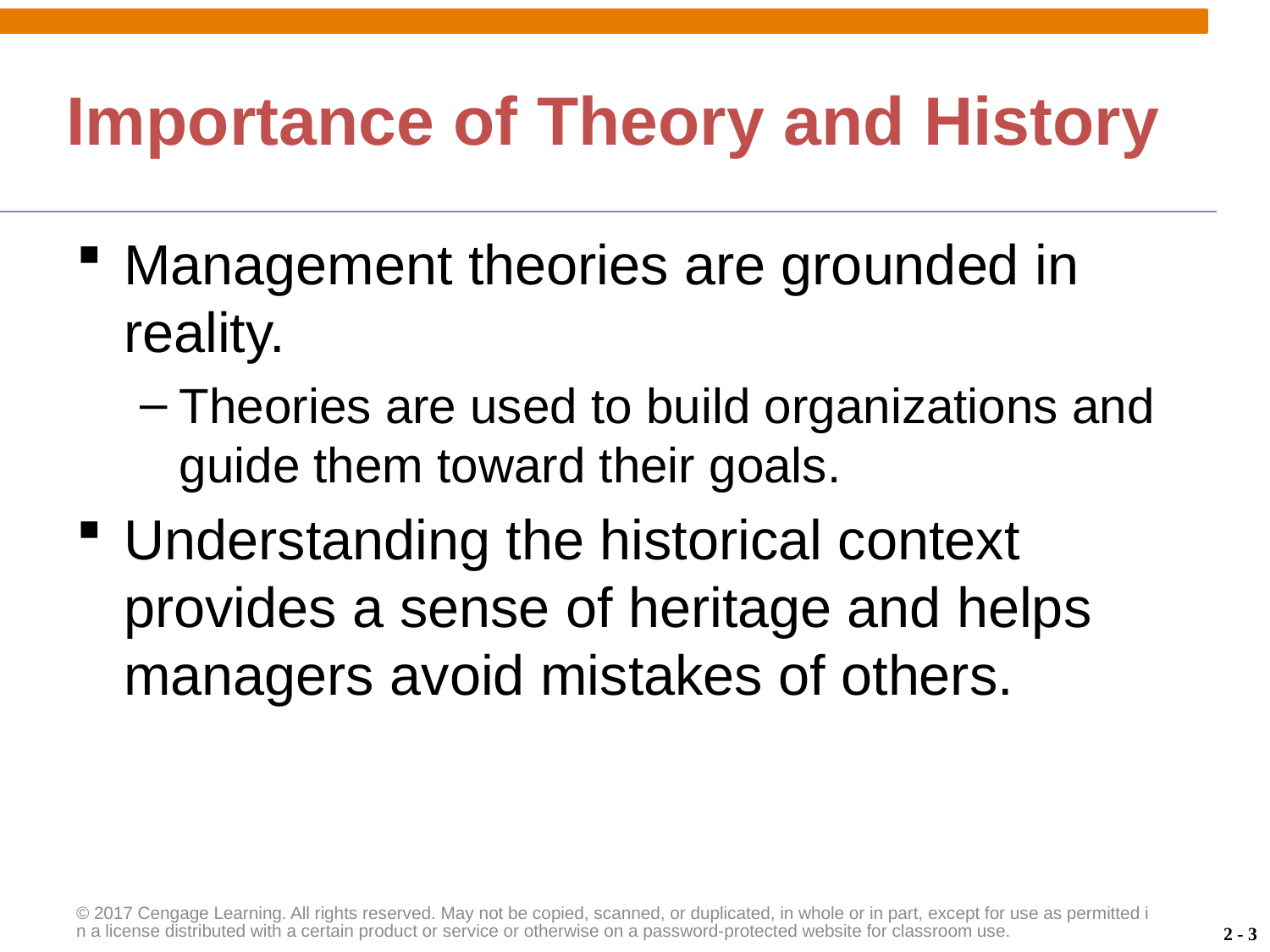

# Importance of Theory and History
Management theories are grounded in reality.
Theories are used to build organizations and guide them toward their goals.
Understanding the historical context provides a sense of heritage and helps managers avoid mistakes of others.
© 2017 Cengage Learning. All rights reserved. May not be copied, scanned, or duplicated, in whole or in part, except for use as permitted in a license distributed with a certain product or service or otherwise on a password-protected website for classroom use.